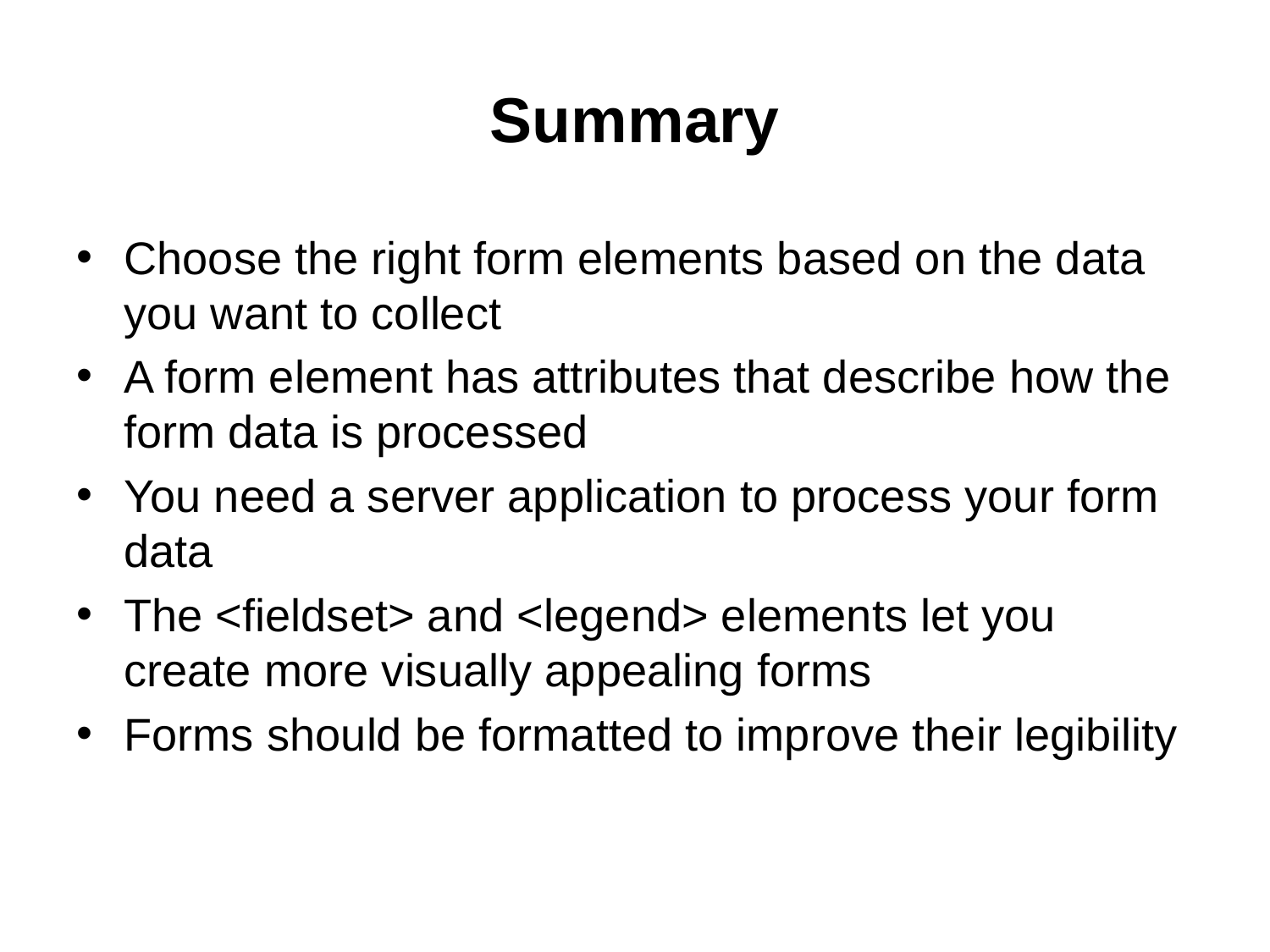

# Summary
Choose the right form elements based on the data you want to collect
A form element has attributes that describe how the form data is processed
You need a server application to process your form data
The <fieldset> and <legend> elements let you create more visually appealing forms
Forms should be formatted to improve their legibility